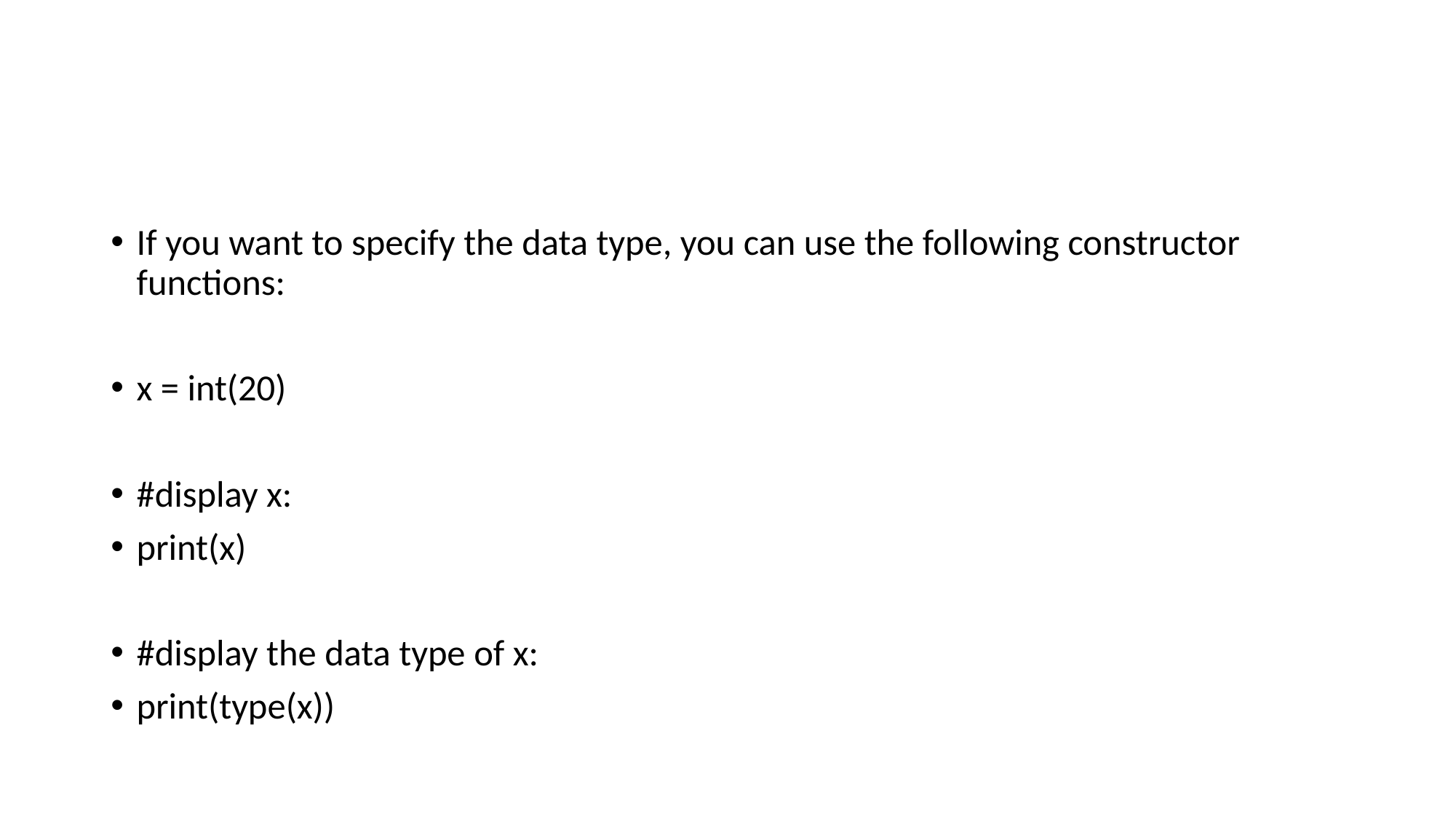

#
If you want to specify the data type, you can use the following constructor functions:

x = int(20)

#display x:
print(x)

#display the data type of x:
print(type(x))